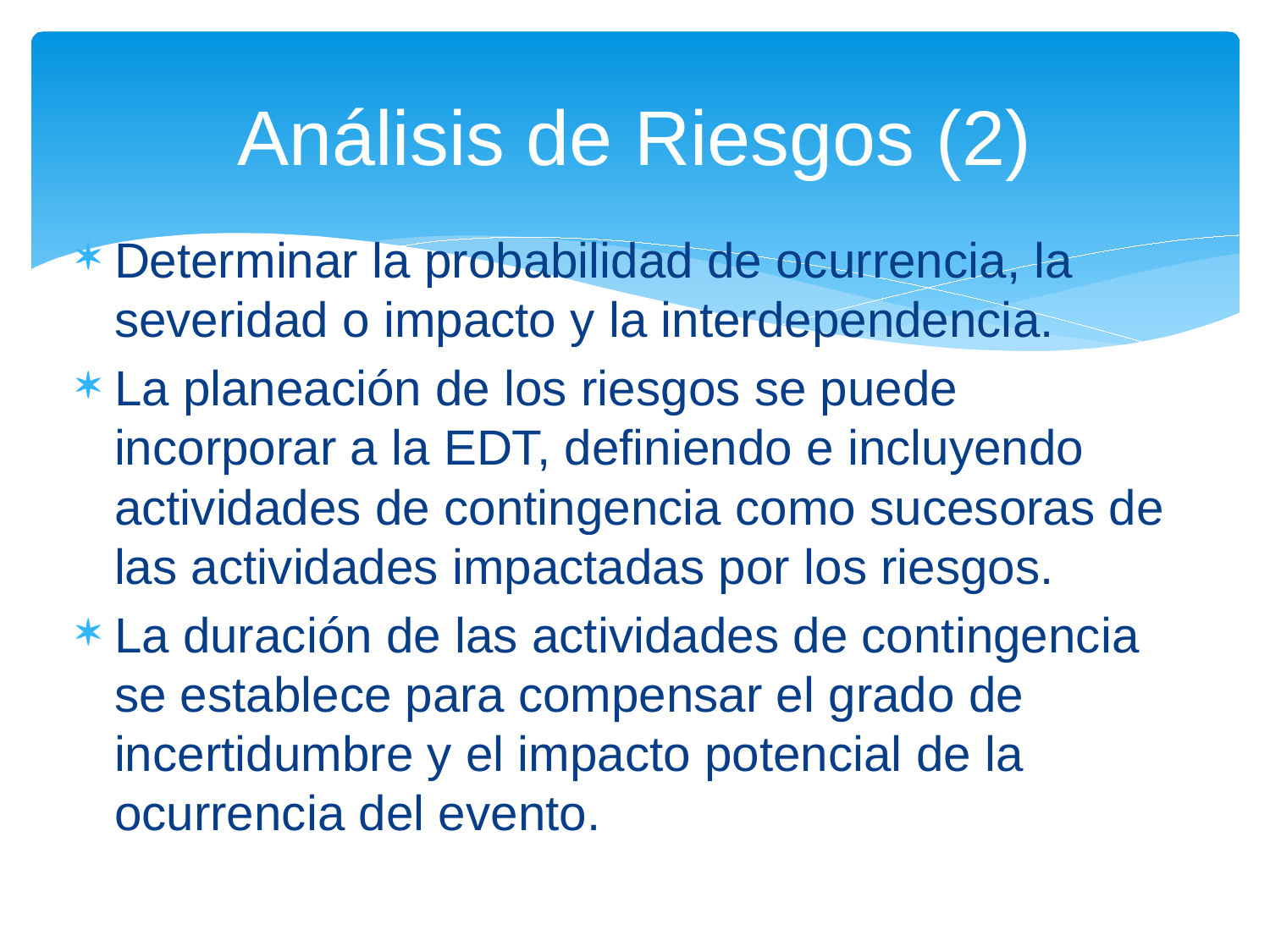

# Análisis de Riesgos (2)
Determinar la probabilidad de ocurrencia, la severidad o impacto y la interdependencia.
La planeación de los riesgos se puede incorporar a la EDT, definiendo e incluyendo actividades de contingencia como sucesoras de las actividades impactadas por los riesgos.
La duración de las actividades de contingencia se establece para compensar el grado de incertidumbre y el impacto potencial de la ocurrencia del evento.